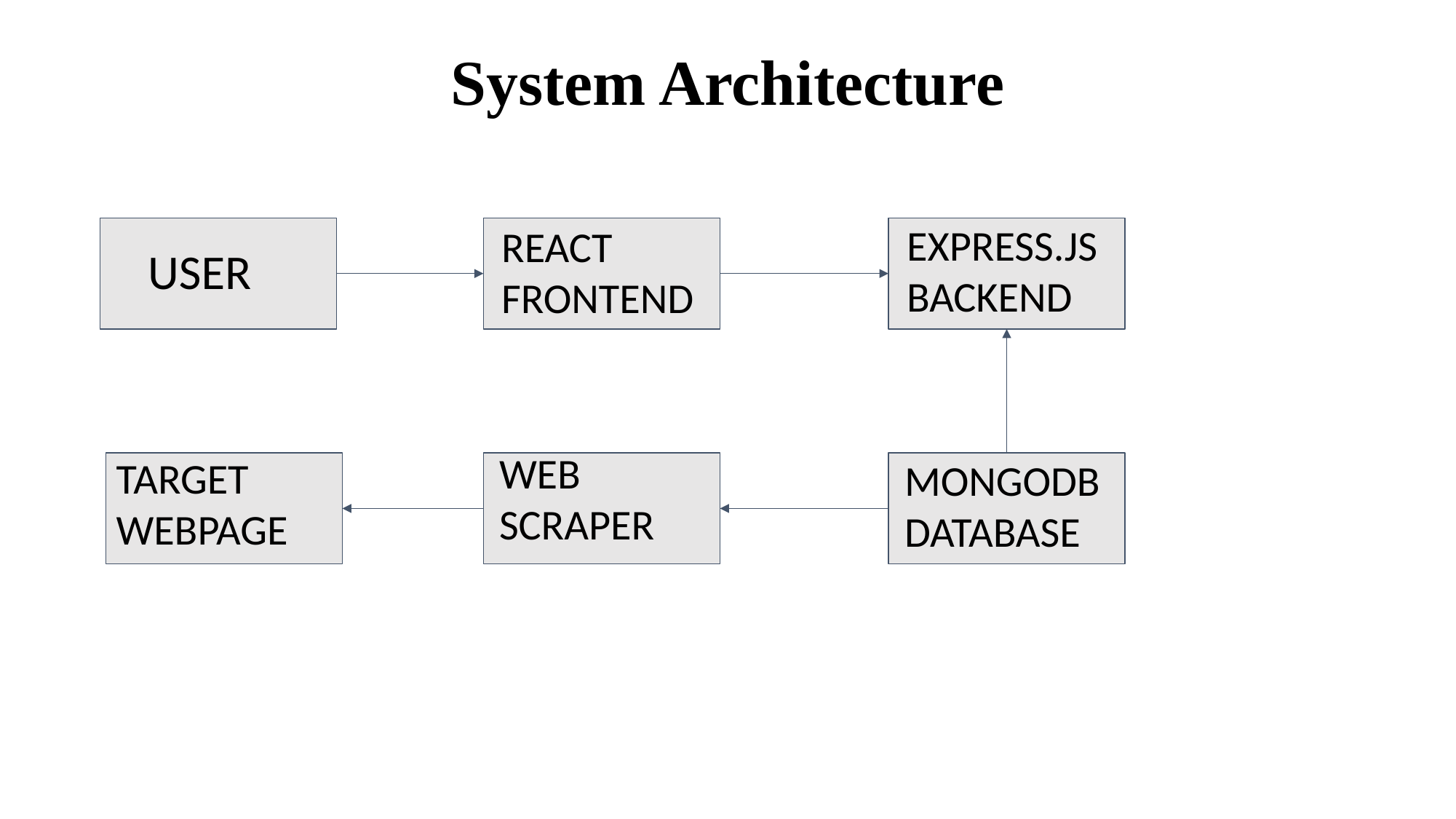

# System Architecture

EXPRESS.JS BACKEND
REACT FRONTEND
 USER
WEB SCRAPER
TARGET WEBPAGE

MONGODB DATABASE